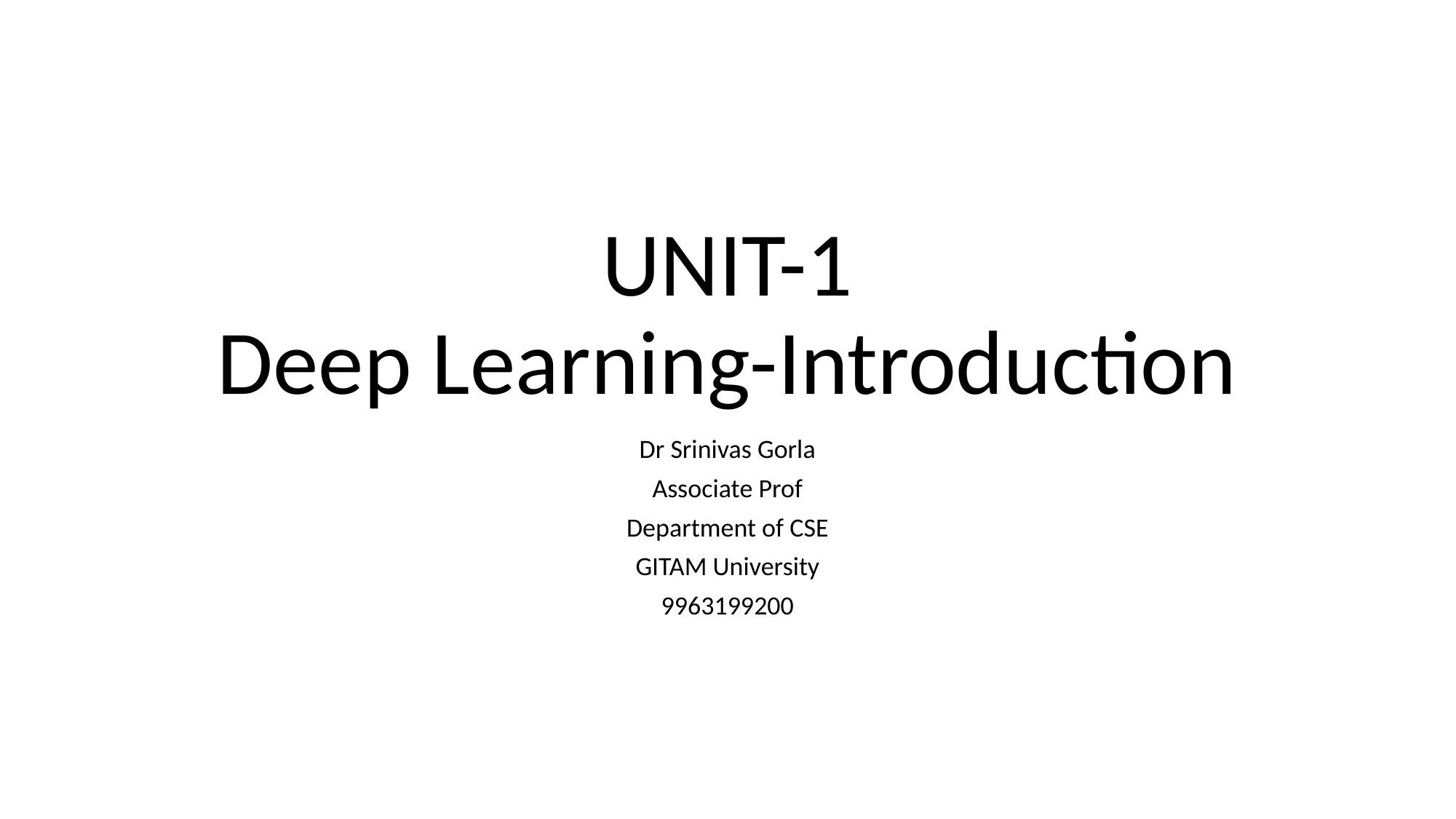

# UNIT-1 Deep Learning-Introduction
Dr Srinivas Gorla
Associate Prof
Department of CSE
GITAM University
9963199200